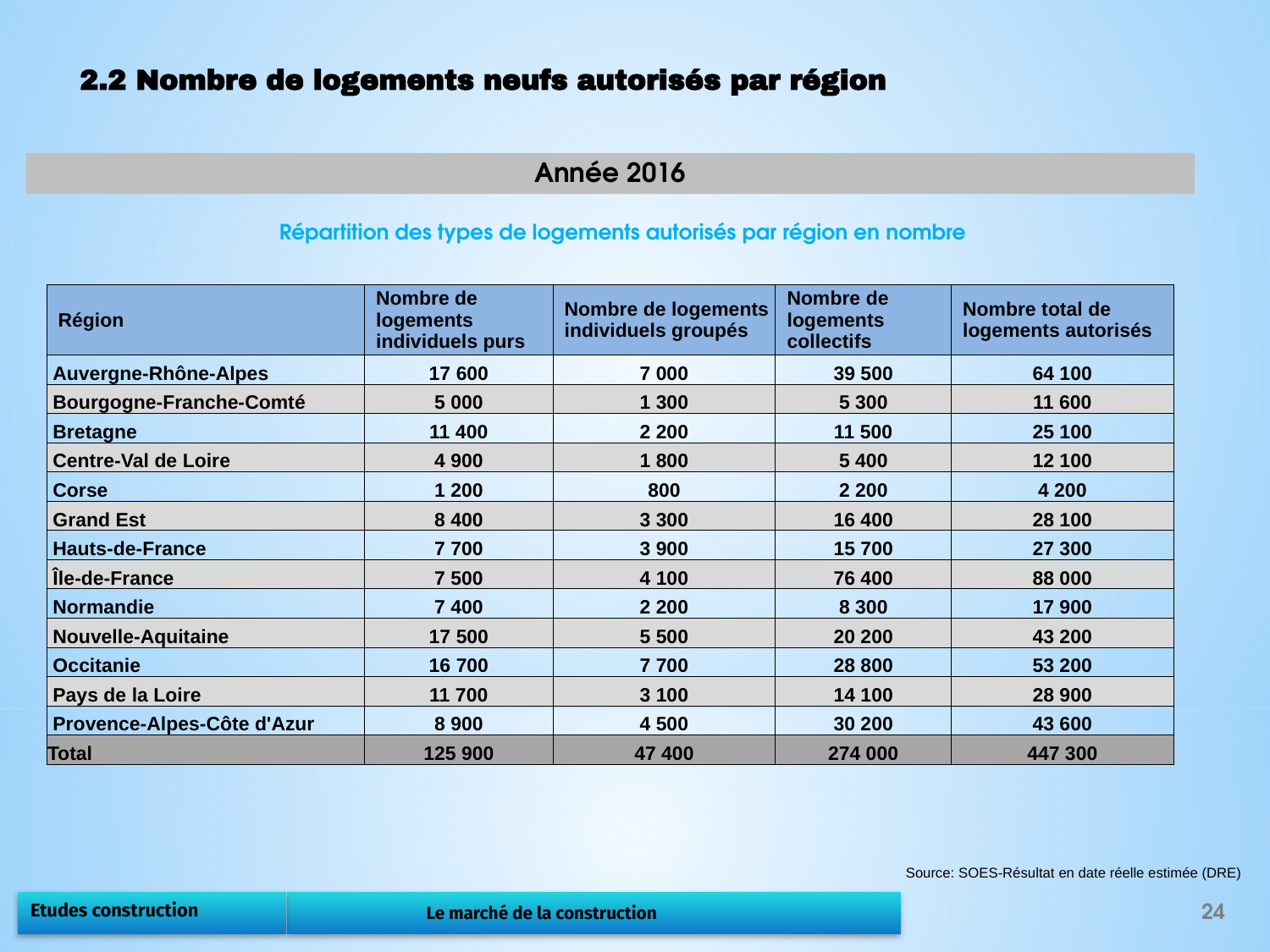

2.2 Nombre de logements neufs autorisés par région
Année 2016
Répartition des types de logements autorisés par région en nombre
| Région | Nombre de logements individuels purs | Nombre de logements individuels groupés | Nombre de logements collectifs | Nombre total de logements autorisés |
| --- | --- | --- | --- | --- |
| Auvergne-Rhône-Alpes | 17 600 | 7 000 | 39 500 | 64 100 |
| Bourgogne-Franche-Comté | 5 000 | 1 300 | 5 300 | 11 600 |
| Bretagne | 11 400 | 2 200 | 11 500 | 25 100 |
| Centre-Val de Loire | 4 900 | 1 800 | 5 400 | 12 100 |
| Corse | 1 200 | 800 | 2 200 | 4 200 |
| Grand Est | 8 400 | 3 300 | 16 400 | 28 100 |
| Hauts-de-France | 7 700 | 3 900 | 15 700 | 27 300 |
| Île-de-France | 7 500 | 4 100 | 76 400 | 88 000 |
| Normandie | 7 400 | 2 200 | 8 300 | 17 900 |
| Nouvelle-Aquitaine | 17 500 | 5 500 | 20 200 | 43 200 |
| Occitanie | 16 700 | 7 700 | 28 800 | 53 200 |
| Pays de la Loire | 11 700 | 3 100 | 14 100 | 28 900 |
| Provence-Alpes-Côte d'Azur | 8 900 | 4 500 | 30 200 | 43 600 |
| Total | 125 900 | 47 400 | 274 000 | 447 300 |
Source: SOES-Résultat en date réelle estimée (DRE)
24